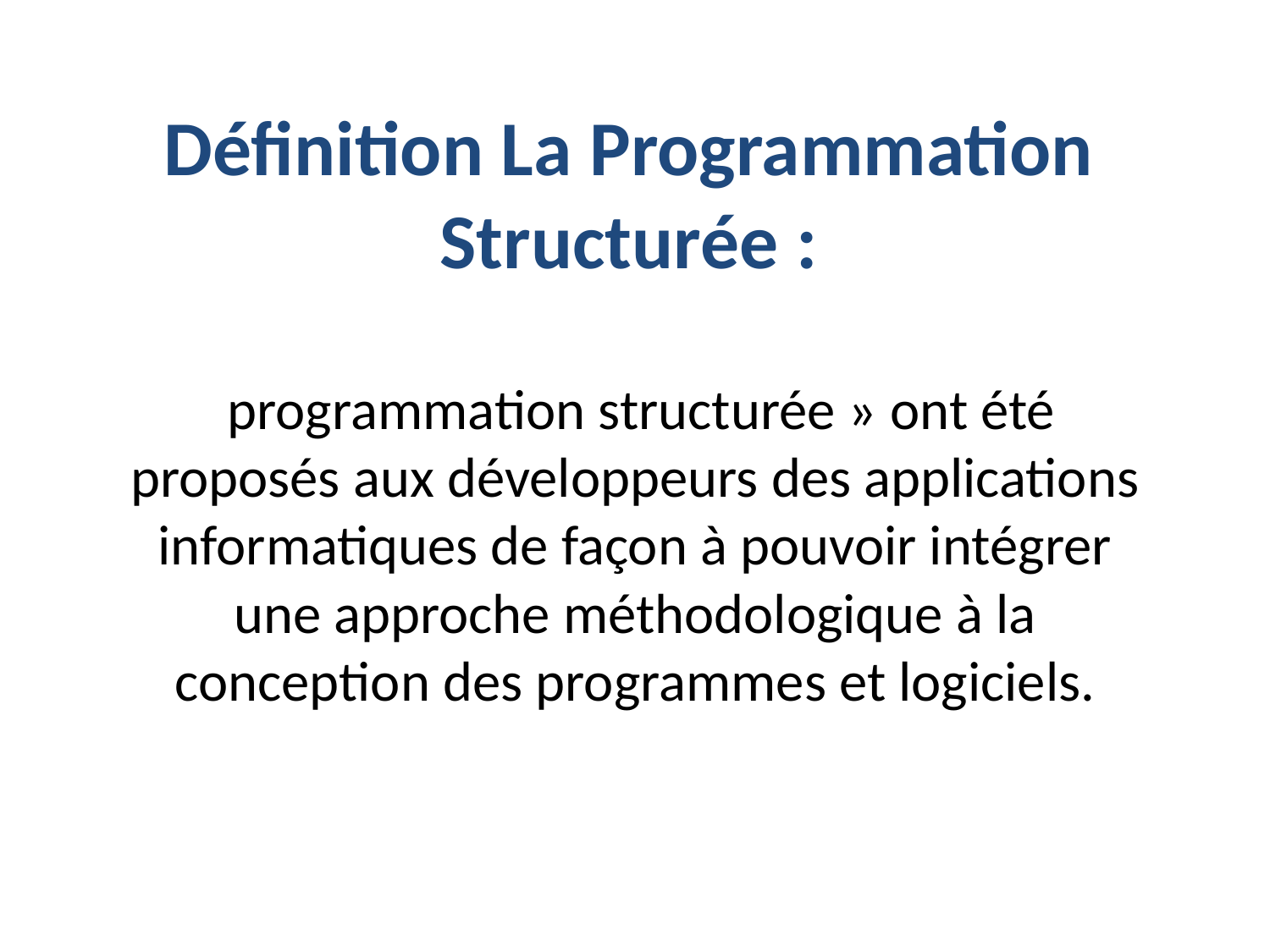

# Définition La Programmation Structurée :
 programmation structurée » ont été proposés aux développeurs des applications informatiques de façon à pouvoir intégrer une approche méthodologique à la conception des programmes et logiciels.